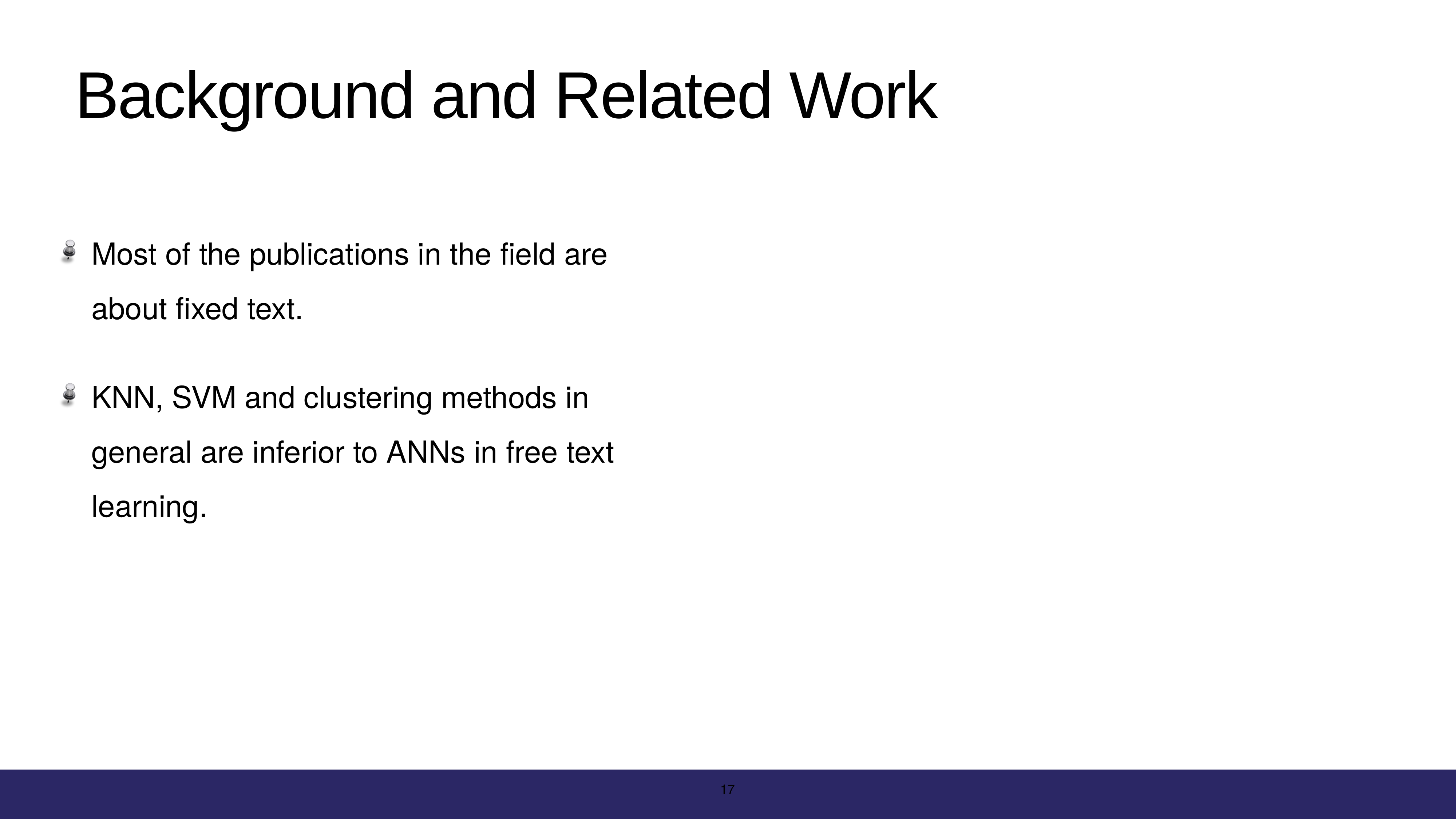

17
# Background and Related Work
Most of the publications in the field are about fixed text.
KNN, SVM and clustering methods in general are inferior to ANNs in free text learning.